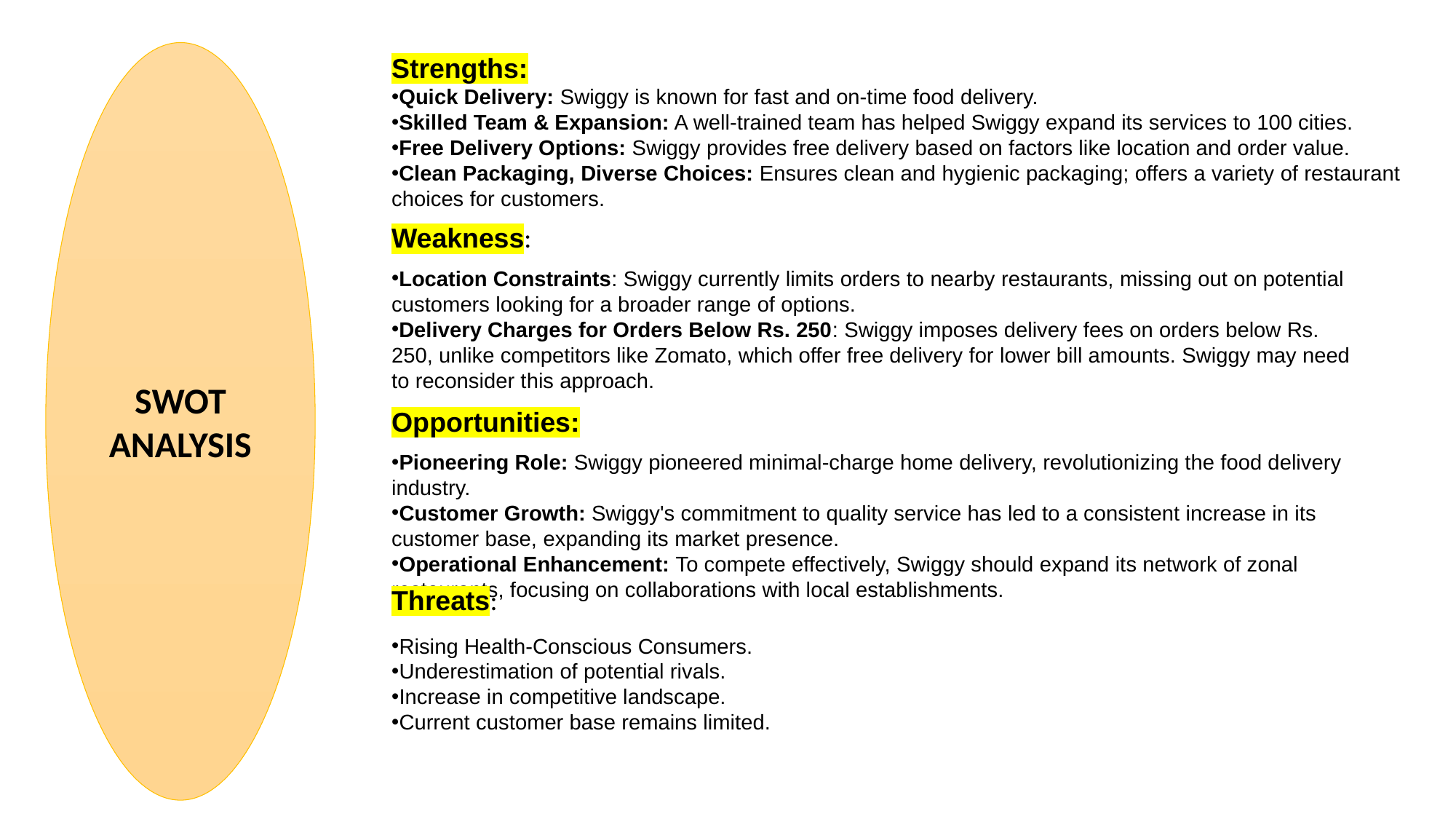

SWOT ANALYSIS
Strengths:
Quick Delivery: Swiggy is known for fast and on-time food delivery.
Skilled Team & Expansion: A well-trained team has helped Swiggy expand its services to 100 cities.
Free Delivery Options: Swiggy provides free delivery based on factors like location and order value.
Clean Packaging, Diverse Choices: Ensures clean and hygienic packaging; offers a variety of restaurant choices for customers.
Weakness:
Location Constraints: Swiggy currently limits orders to nearby restaurants, missing out on potential customers looking for a broader range of options.
Delivery Charges for Orders Below Rs. 250: Swiggy imposes delivery fees on orders below Rs. 250, unlike competitors like Zomato, which offer free delivery for lower bill amounts. Swiggy may need to reconsider this approach.
Opportunities:
Pioneering Role: Swiggy pioneered minimal-charge home delivery, revolutionizing the food delivery industry.
Customer Growth: Swiggy's commitment to quality service has led to a consistent increase in its customer base, expanding its market presence.
Operational Enhancement: To compete effectively, Swiggy should expand its network of zonal restaurants, focusing on collaborations with local establishments.

Threats:
Rising Health-Conscious Consumers.
Underestimation of potential rivals.
Increase in competitive landscape.
Current customer base remains limited.